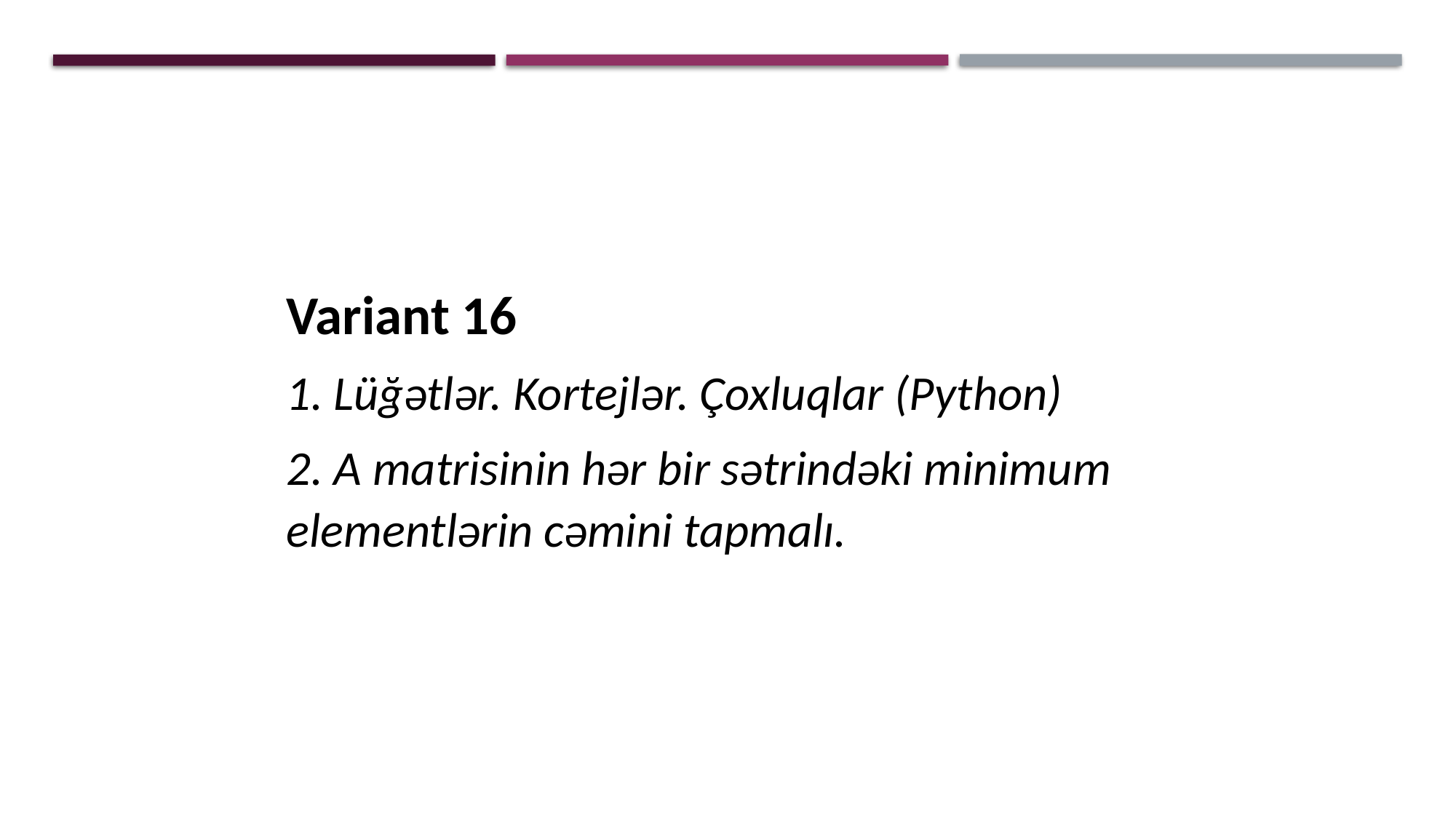

Variant 16
1. Lüğətlər. Kortejlər. Çoxluqlar (Python)
2. A matrisinin hər bir sətrindəki minimum elementlərin cəmini tapmalı.